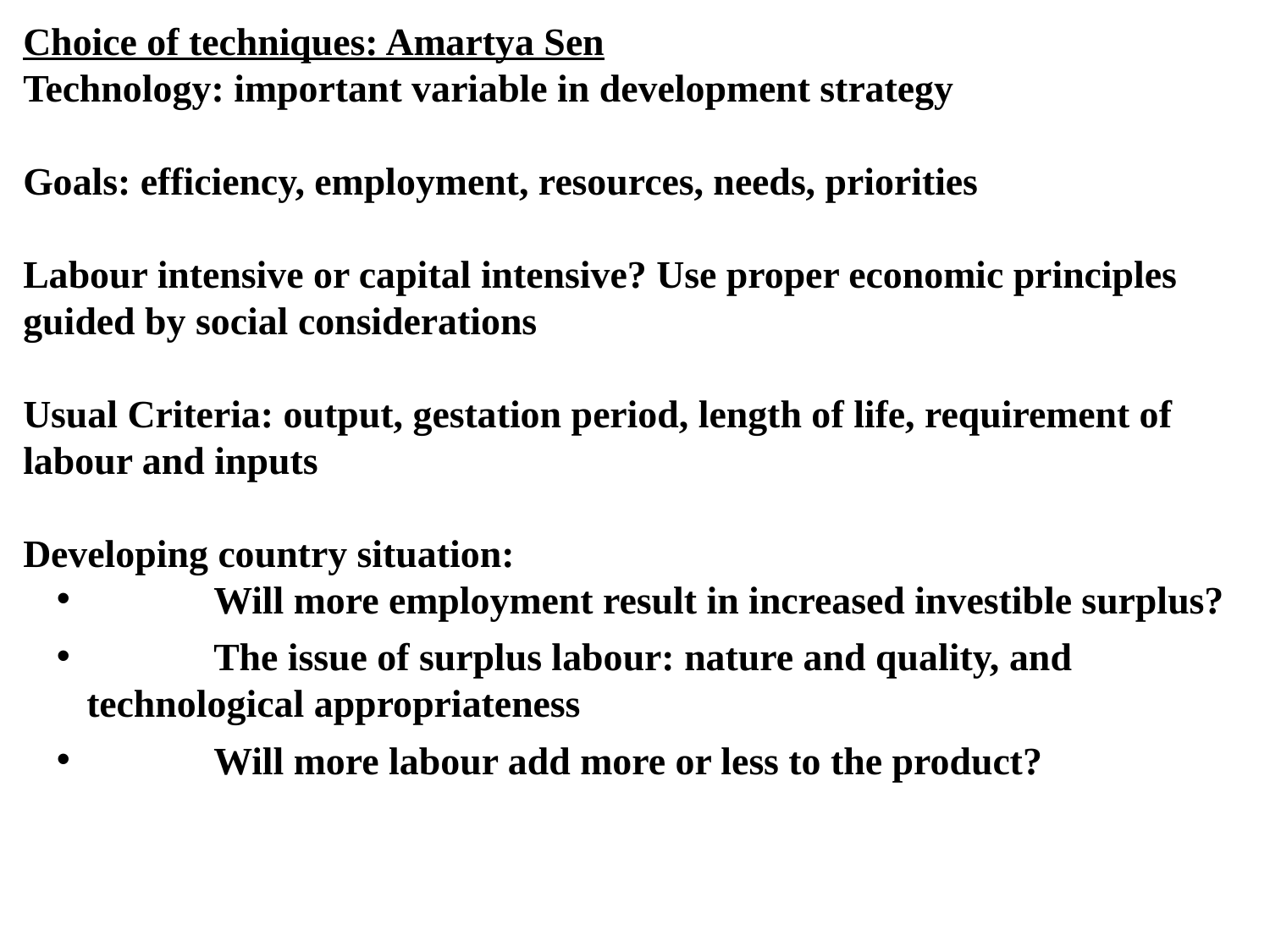

Choice of techniques: Amartya Sen
Technology: important variable in development strategy

Goals: efficiency, employment, resources, needs, priorities

Labour intensive or capital intensive? Use proper economic principles guided by social considerations

Usual Criteria: output, gestation period, length of life, requirement of labour and inputs

Developing country situation:
	Will more employment result in increased investible surplus?
	The issue of surplus labour: nature and quality, and 	technological appropriateness
	Will more labour add more or less to the product?